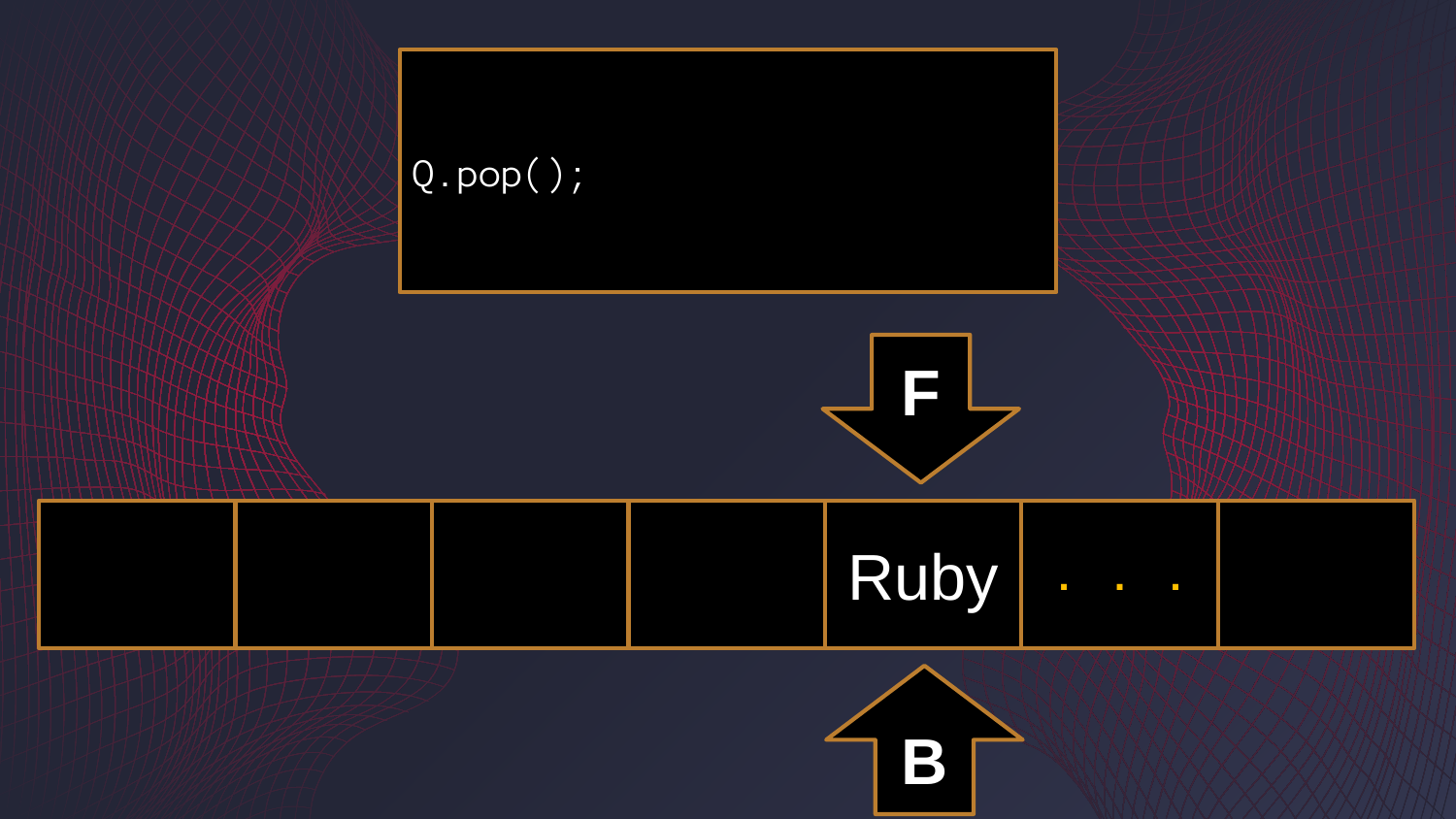

Q.pop();
F

Ruby
.    .    .

B